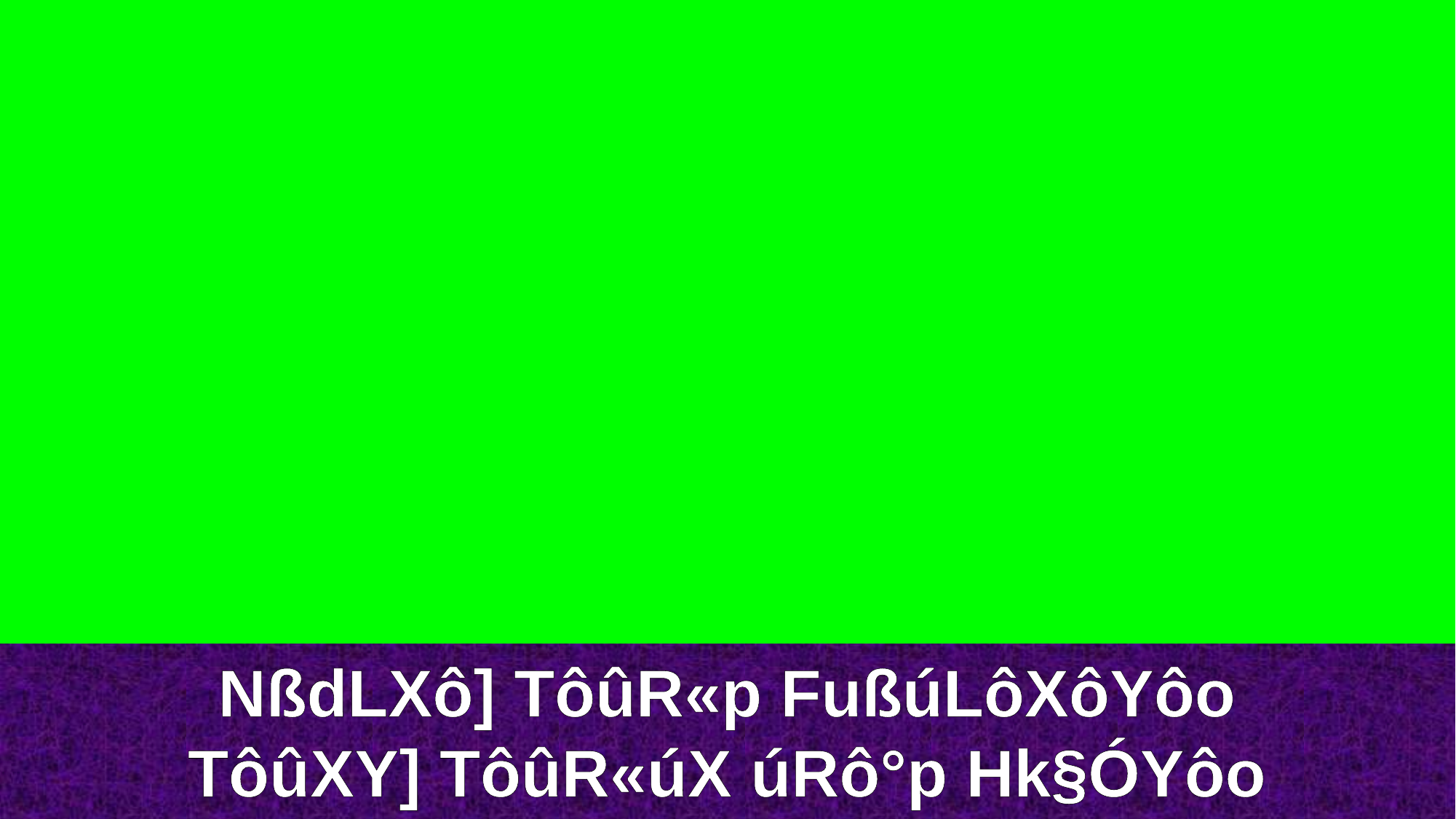

NßdLXô] TôûR«p FußúLôXôYôo
TôûXY] TôûR«úX úRô°p Hk§ÓYôo